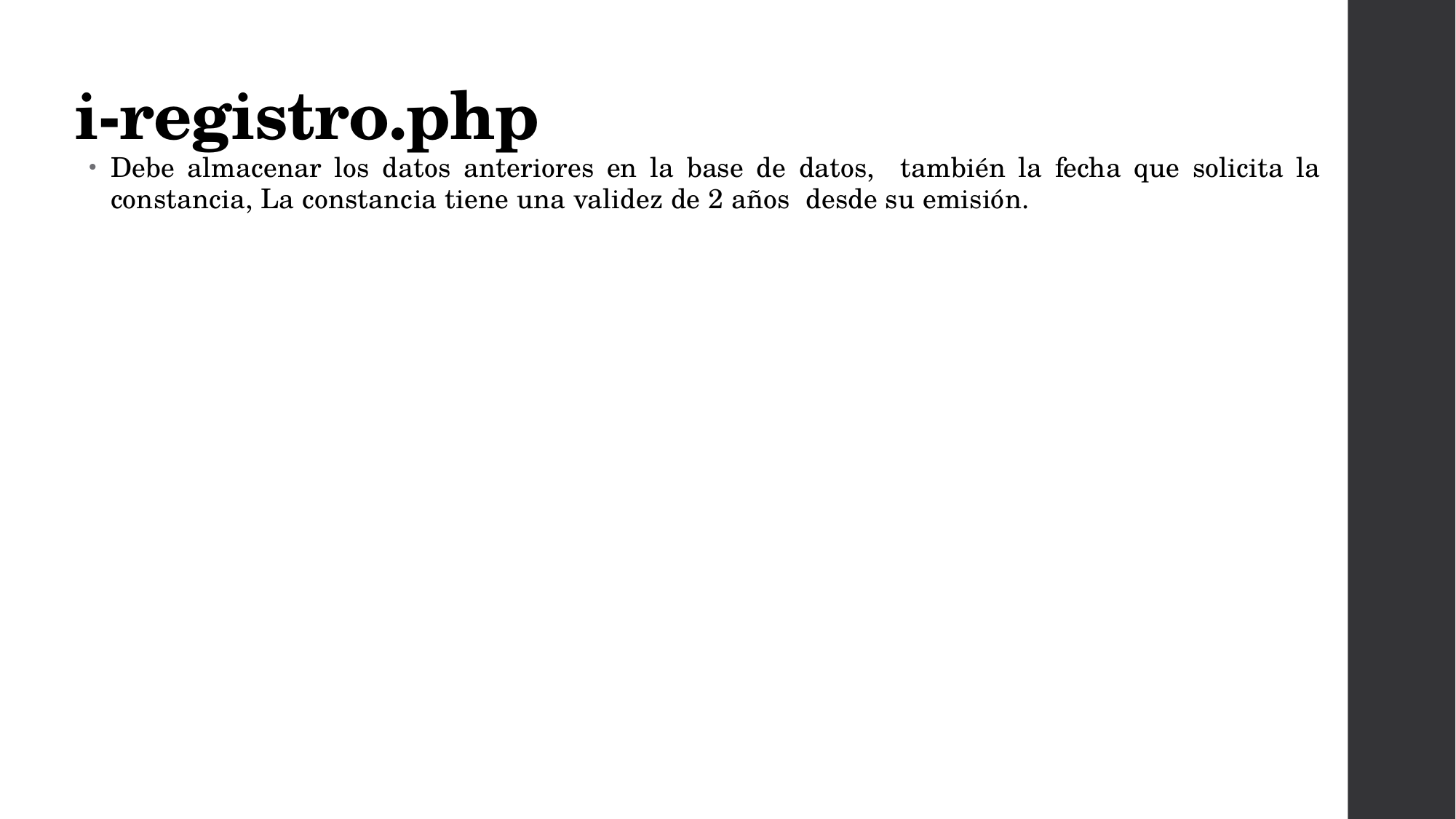

# i-registro.php
Debe almacenar los datos anteriores en la base de datos,  también la fecha que solicita la constancia, La constancia tiene una validez de 2 años  desde su emisión.